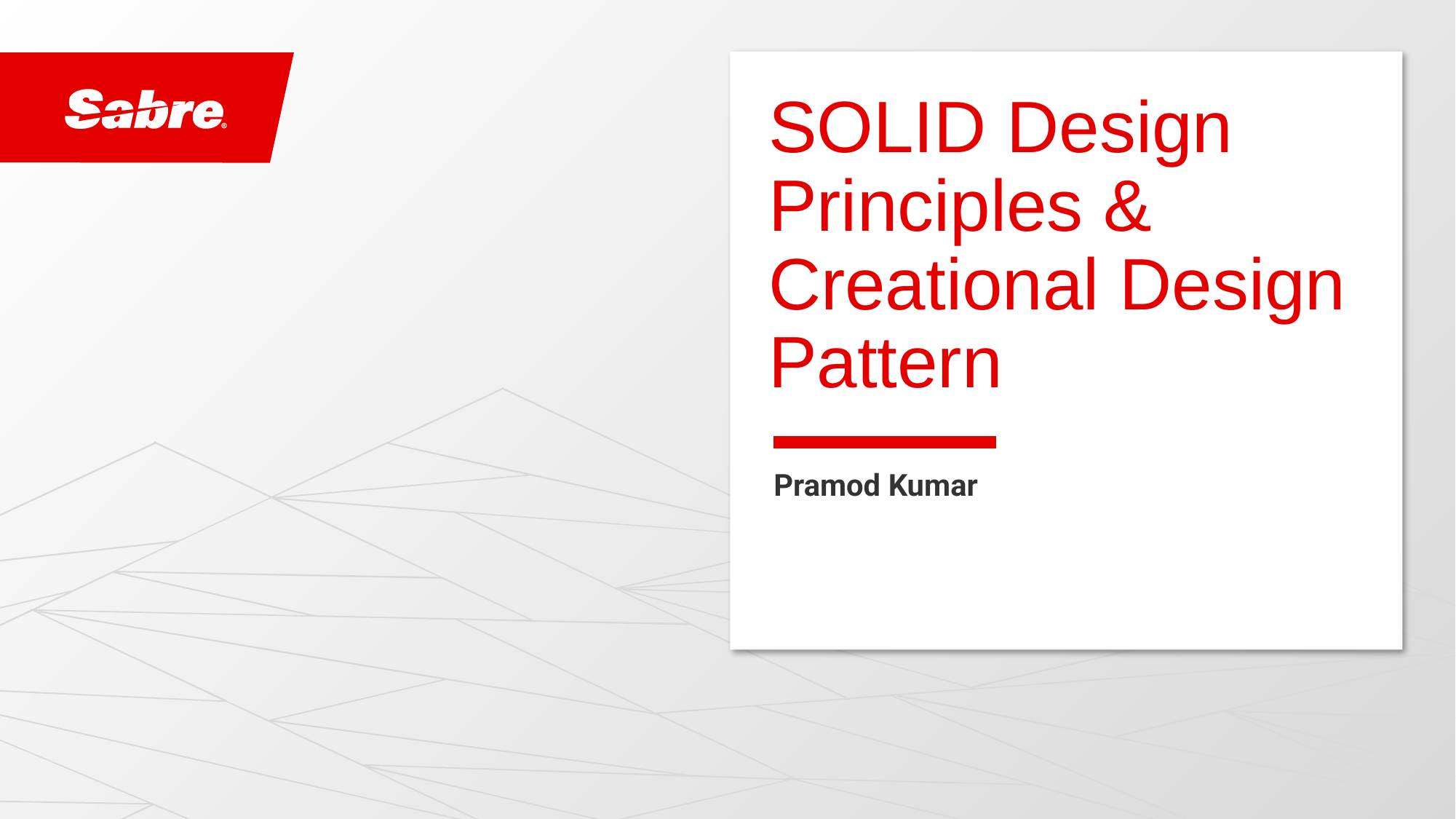

# SOLID Design Principles & Creational Design Pattern
Pramod Kumar